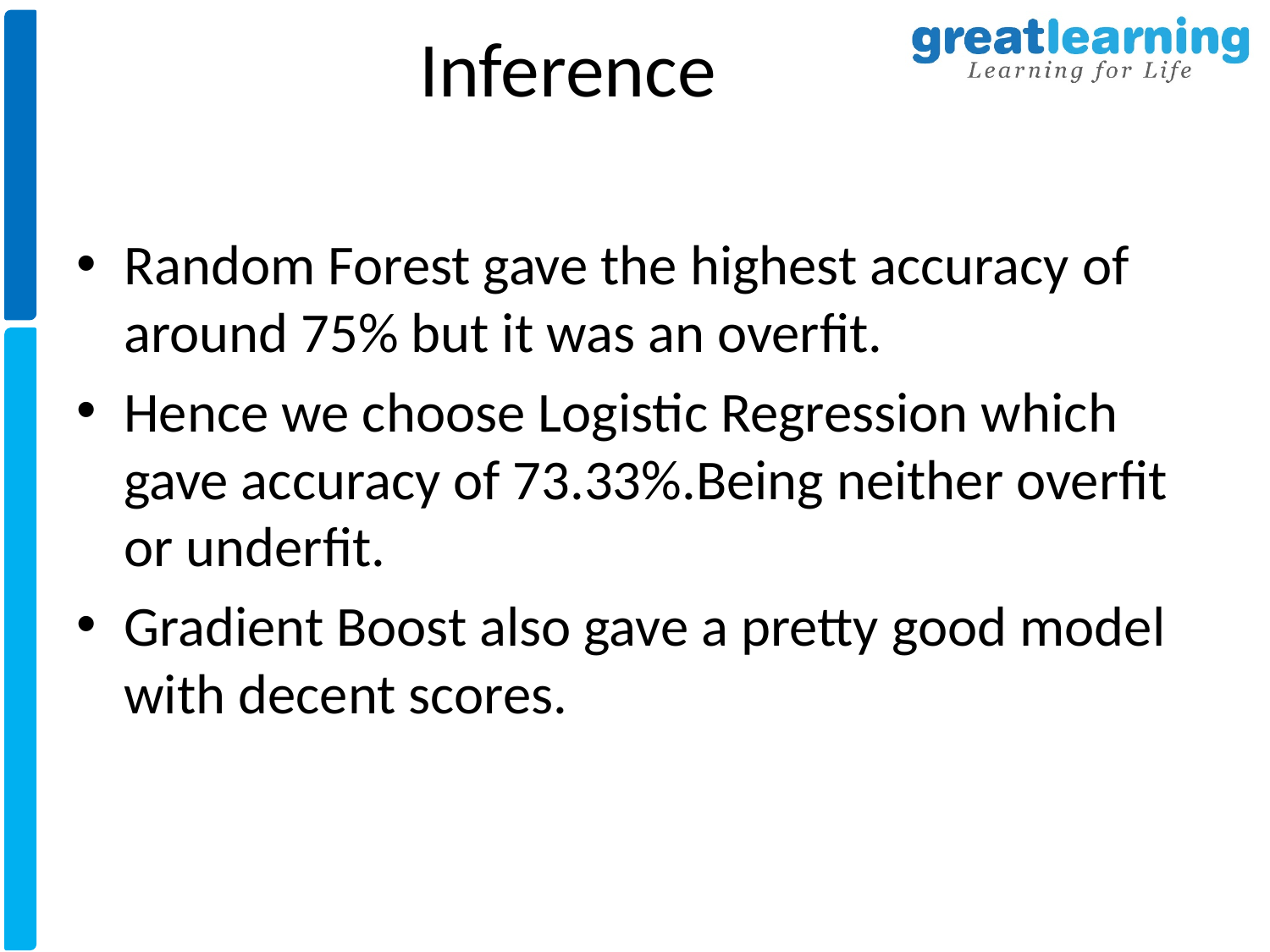

# Inference
Random Forest gave the highest accuracy of around 75% but it was an overfit.
Hence we choose Logistic Regression which gave accuracy of 73.33%.Being neither overfit or underfit.
Gradient Boost also gave a pretty good model with decent scores.